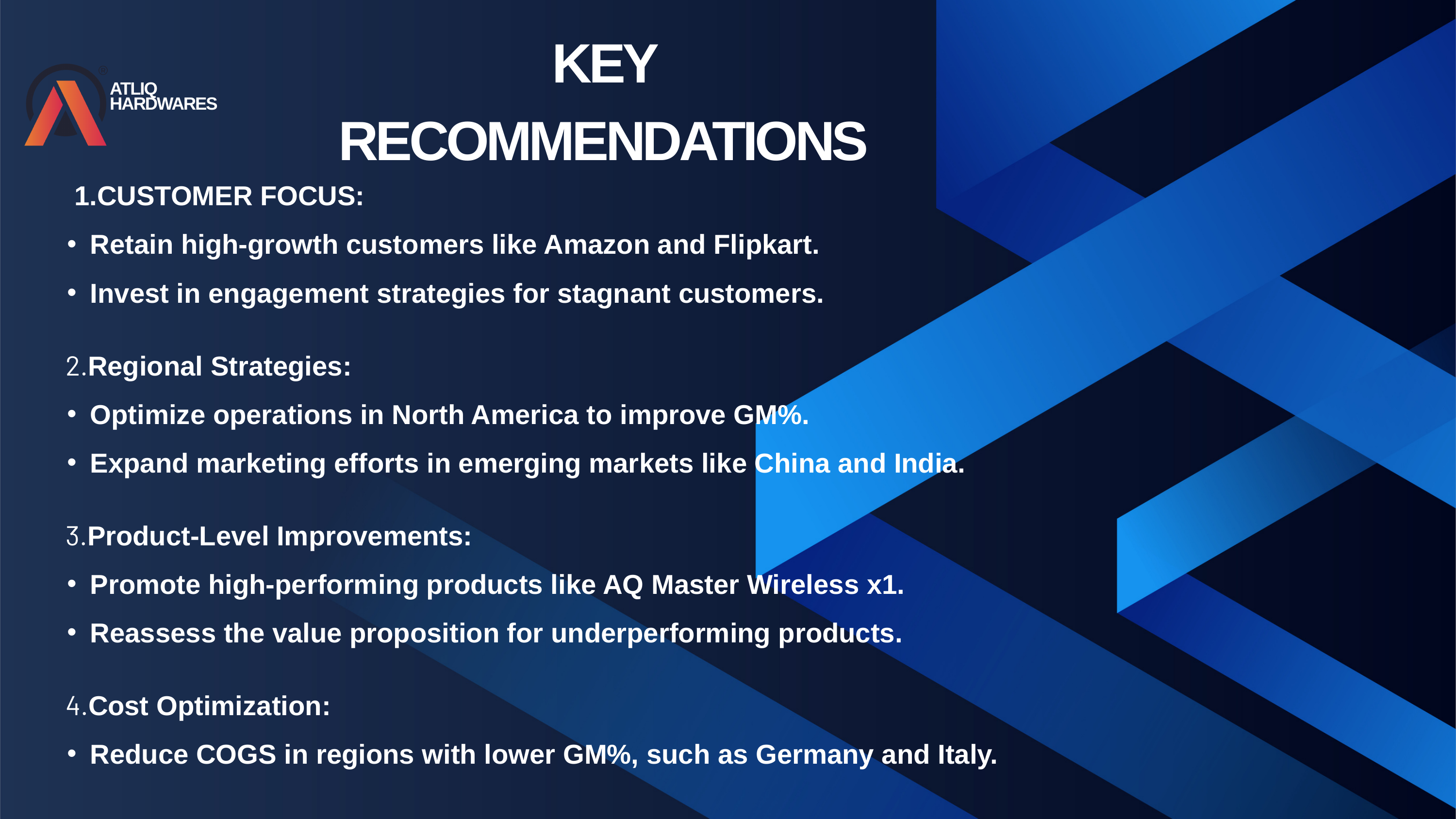

KEY RECOMMENDATIONS

ATLIQ  HARDWARES
    1.CUSTOMER FOCUS:

Retain high-growth customers like Amazon and Flipkart.

Invest in engagement strategies for stagnant customers.

    2.Regional Strategies:

Optimize operations in North America to improve GM%.

Expand marketing efforts in emerging markets like China and India.

    3.Product-Level Improvements:

Promote high-performing products like AQ Master Wireless x1.

Reassess the value proposition for underperforming products.

    4.Cost Optimization:

Reduce COGS in regions with lower GM%, such as Germany and Italy.